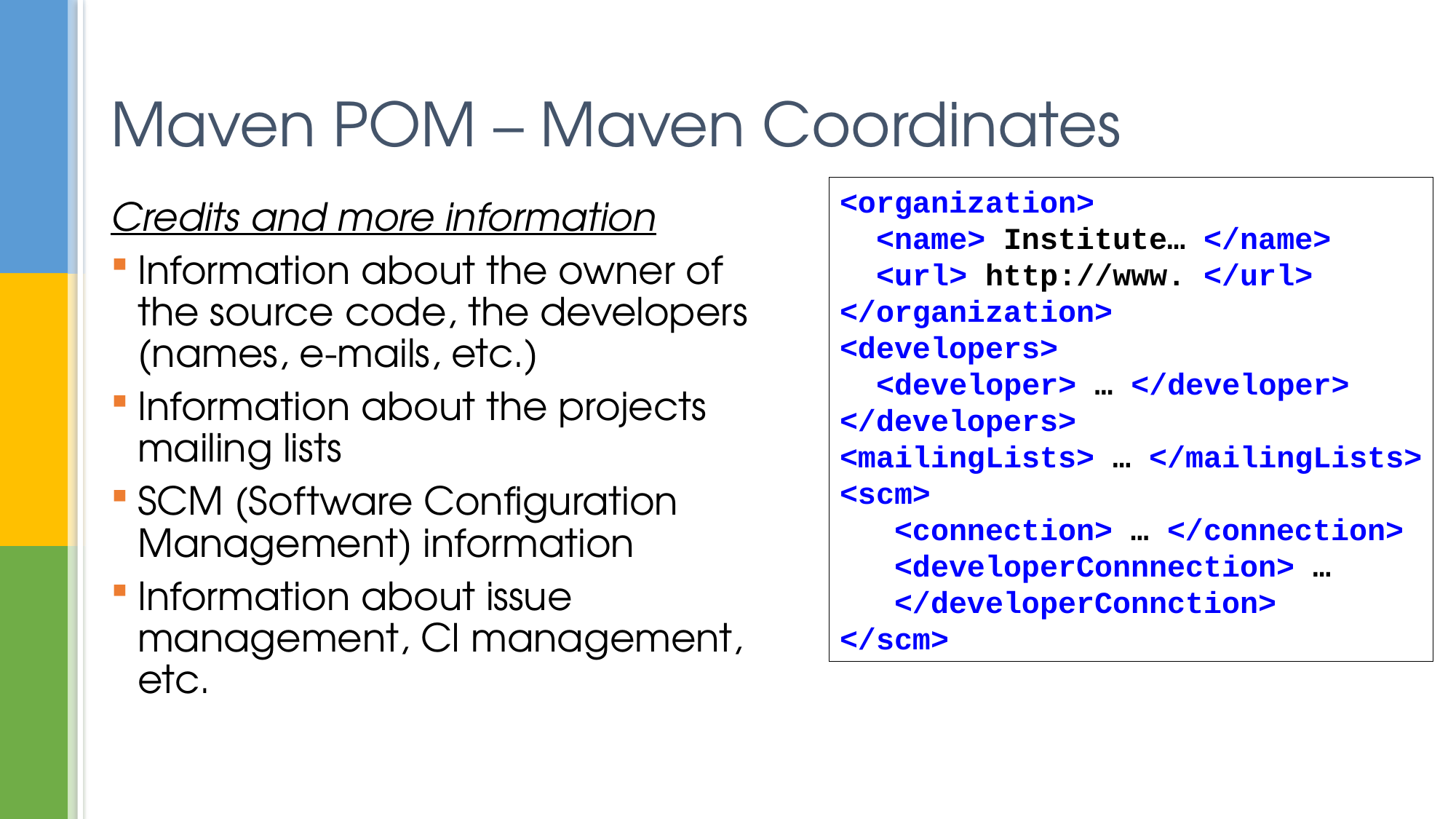

# Maven POM – Maven Coordinates
<organization>
  <name> Institute… </name>
  <url> http://www. </url>
</organization>
<developers>
  <developer> … </developer>
</developers>
<mailingLists> … </mailingLists>
<scm>
   <connection> … </connection>
   <developerConnnection> …
   </developerConnction>
</scm>
Credits and more information
Information about the owner of the source code, the developers (names, e-mails, etc.)
Information about the projects mailing lists
SCM (Software Configuration Management) information
Information about issue management, CI management, etc.